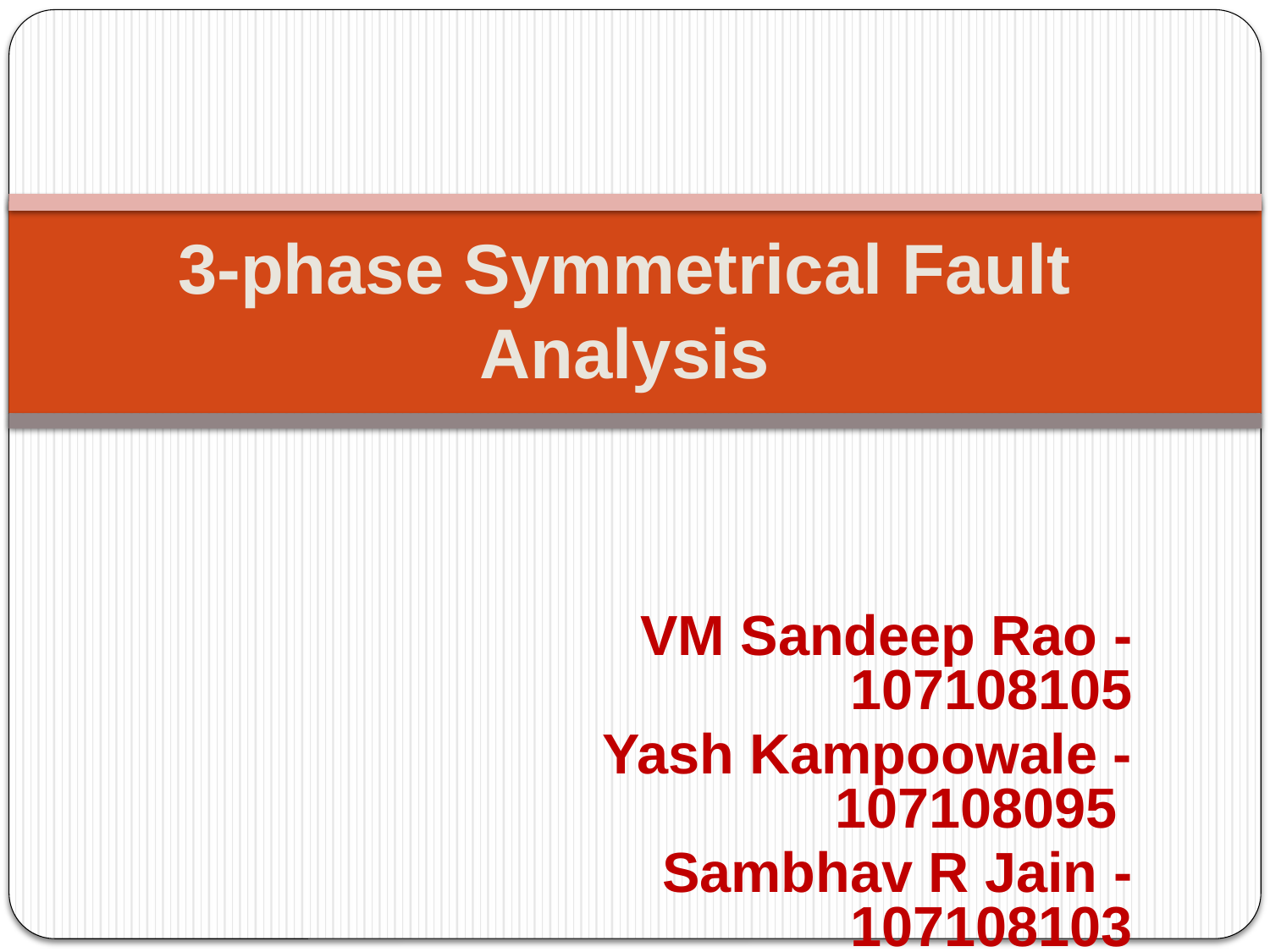

# 3-phase Symmetrical Fault Analysis
VM Sandeep Rao - 107108105
Yash Kampoowale - 107108095
Sambhav R Jain - 107108103